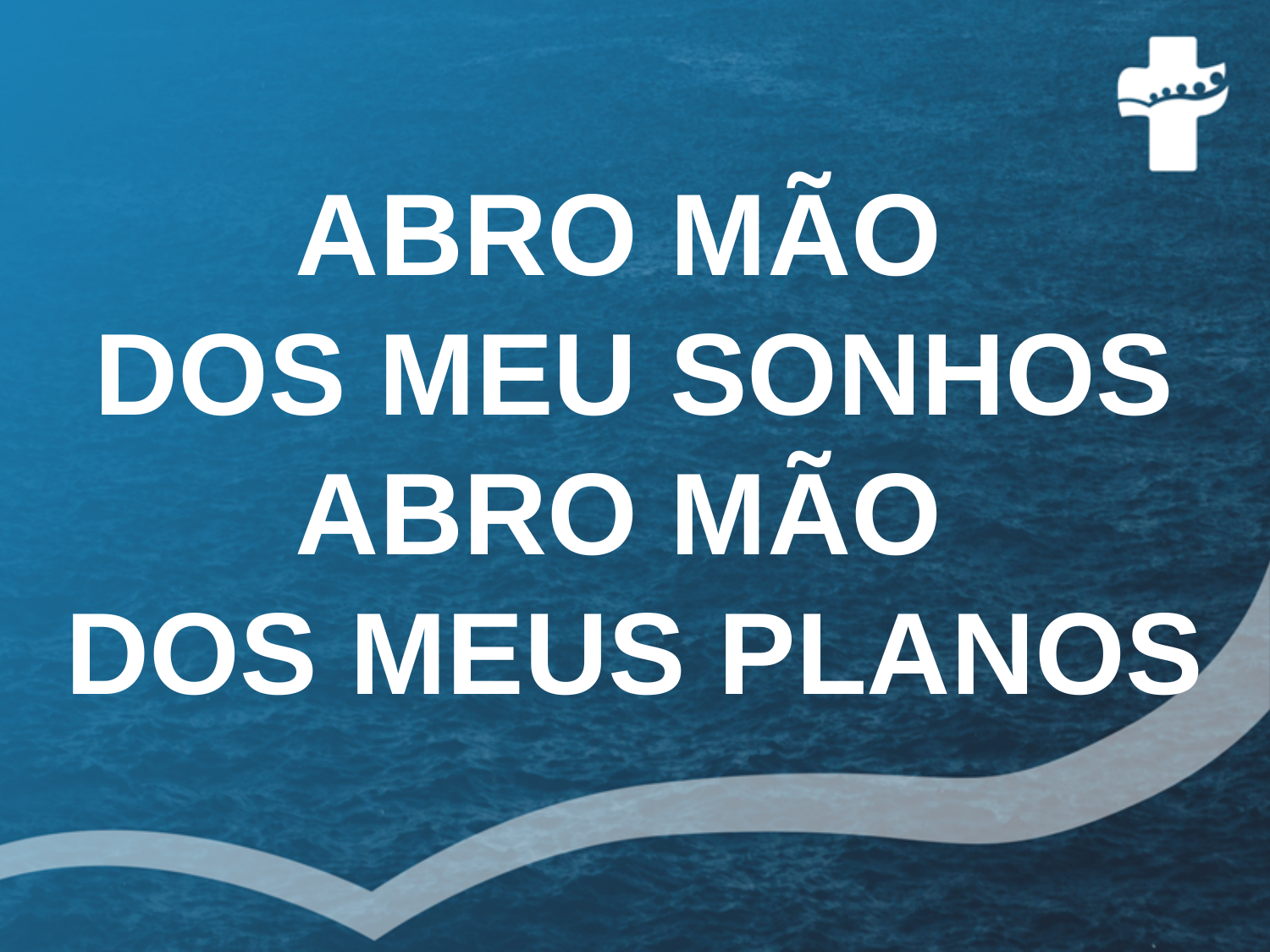

ABRO MÃO
DOS MEU SONHOS
ABRO MÃO
DOS MEUS PLANOS